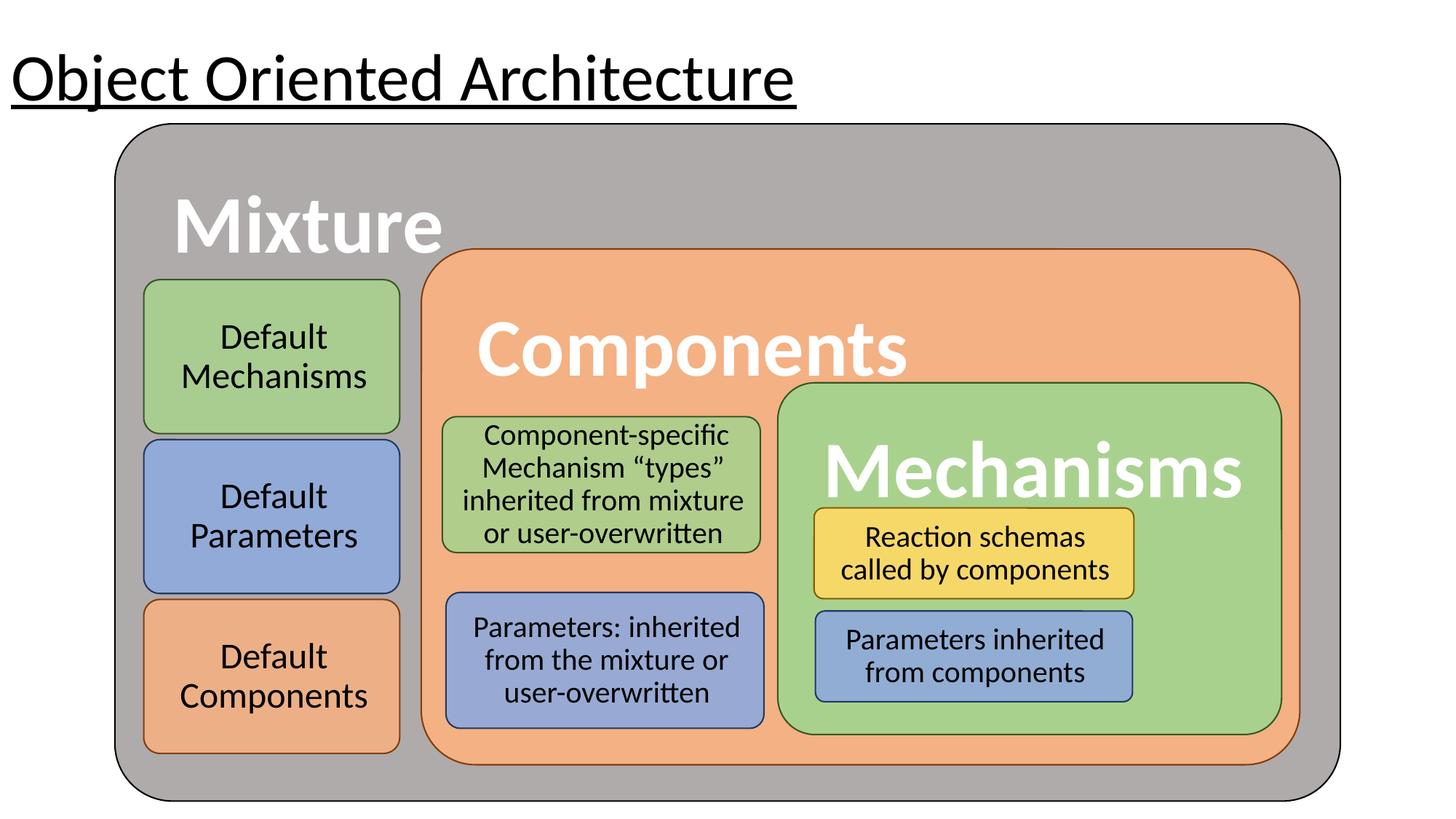

# Object Oriented Architecture
Mixture
Default Mechanisms
Default Parameters
Default Components
Components
 Component-specific Mechanism “types” inherited from mixture or user-overwritten
Parameters: inherited from the mixture or user-overwritten
Mechanisms
Reaction schemas called by components
Parameters inherited from components